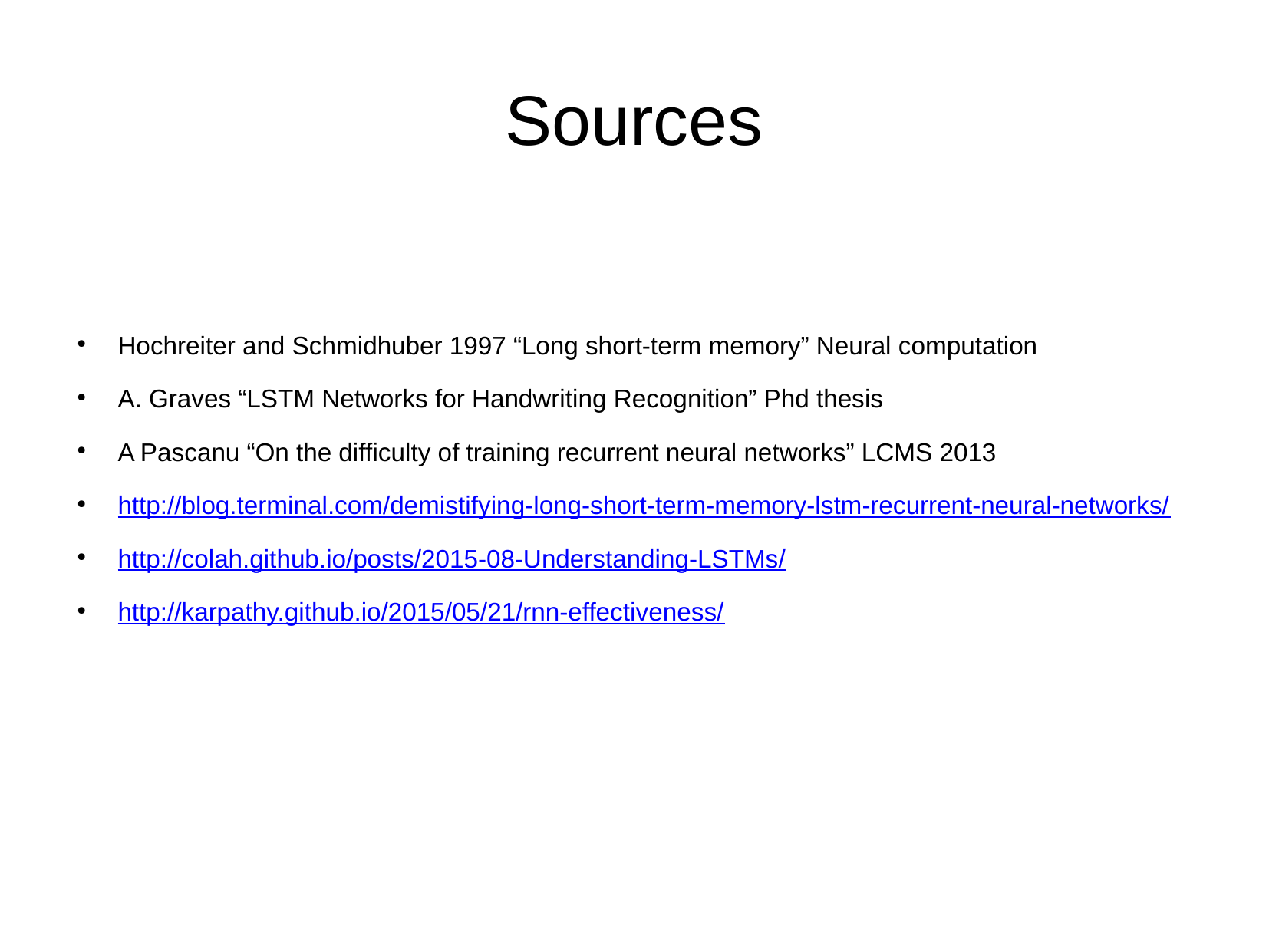

Sources

Hochreiter and Schmidhuber 1997 “Long short-term memory” Neural computation
A. Graves “LSTM Networks for Handwriting Recognition” Phd thesis
A Pascanu “On the difficulty of training recurrent neural networks” LCMS 2013
http://blog.terminal.com/demistifying-long-short-term-memory-lstm-recurrent-neural-networks/
http://colah.github.io/posts/2015-08-Understanding-LSTMs/
http://karpathy.github.io/2015/05/21/rnn-effectiveness/